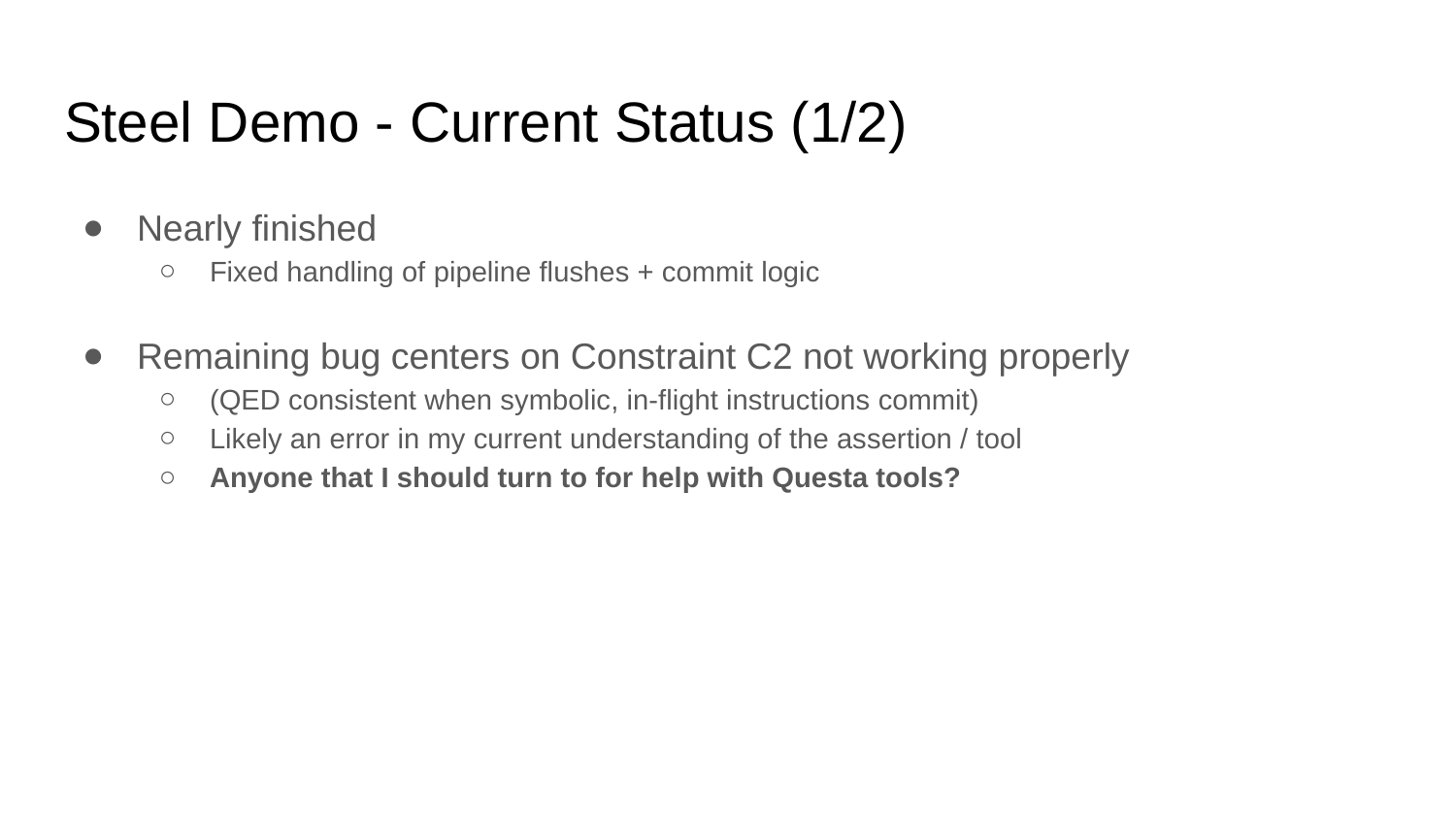

# Steel Demo - Current Status (1/2)
Nearly finished
Fixed handling of pipeline flushes + commit logic
Remaining bug centers on Constraint C2 not working properly
(QED consistent when symbolic, in-flight instructions commit)
Likely an error in my current understanding of the assertion / tool
Anyone that I should turn to for help with Questa tools?